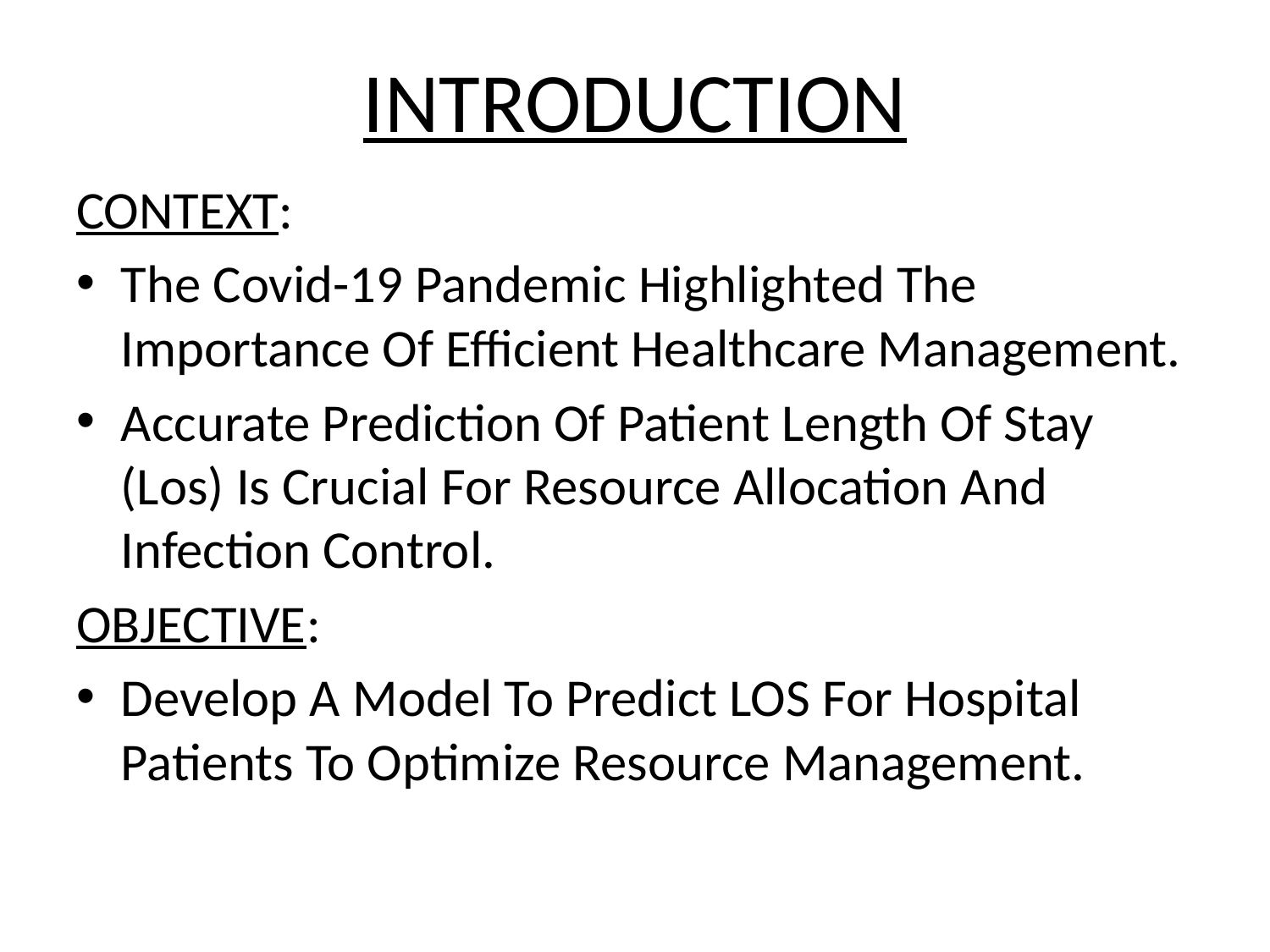

# INTRODUCTION
CONTEXT:
The Covid-19 Pandemic Highlighted The Importance Of Efficient Healthcare Management.
Accurate Prediction Of Patient Length Of Stay (Los) Is Crucial For Resource Allocation And Infection Control.
OBJECTIVE:
Develop A Model To Predict LOS For Hospital Patients To Optimize Resource Management.